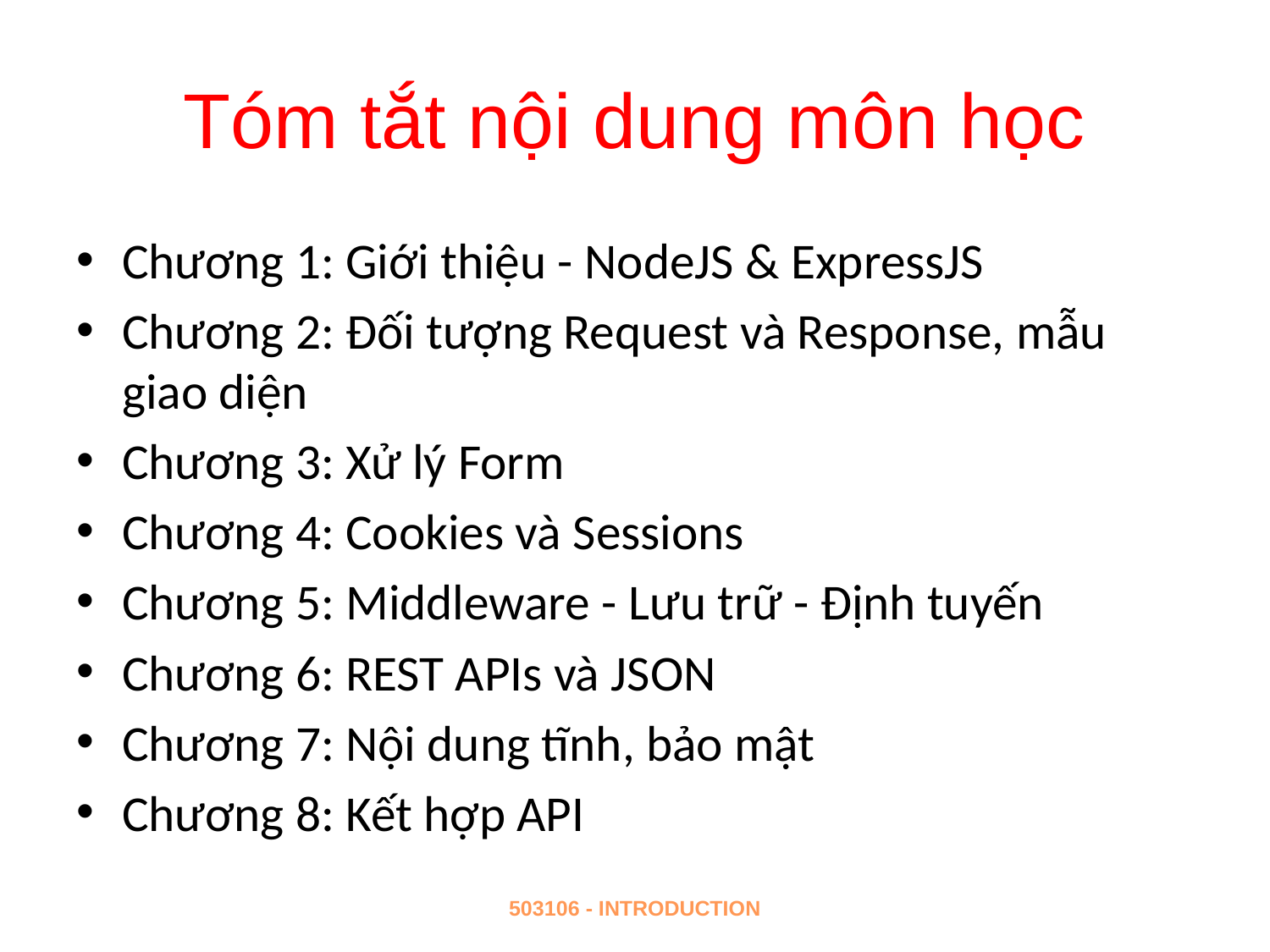

# Tóm tắt nội dung môn học
Chương 1: Giới thiệu - NodeJS & ExpressJS
Chương 2: Đối tượng Request và Response, mẫu giao diện
Chương 3: Xử lý Form
Chương 4: Cookies và Sessions
Chương 5: Middleware - Lưu trữ - Định tuyến
Chương 6: REST APIs và JSON
Chương 7: Nội dung tĩnh, bảo mật
Chương 8: Kết hợp API

503106 - INTRODUCTION